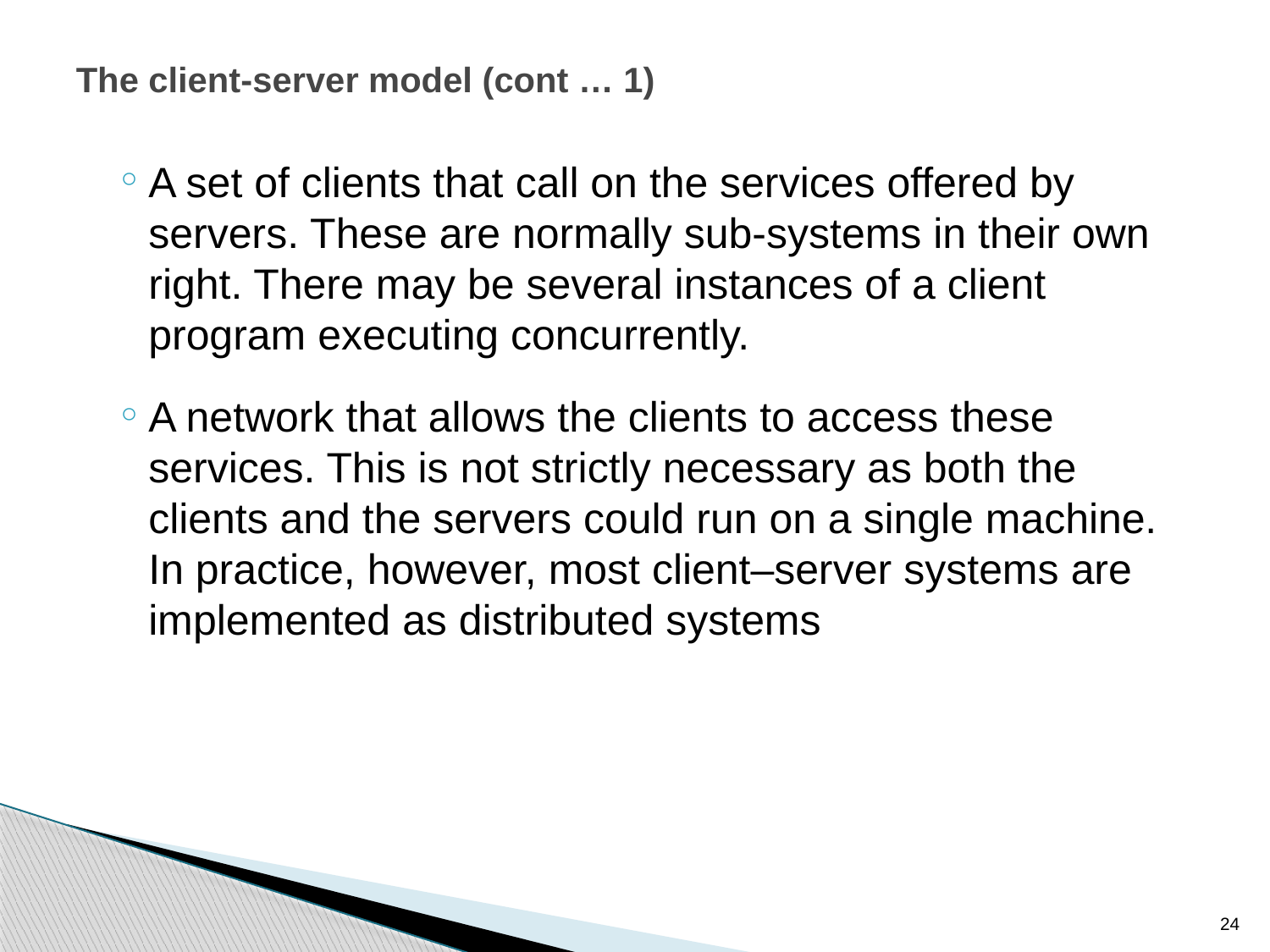

# The client-server model (cont … 1)
A set of clients that call on the services offered by servers. These are normally sub-systems in their own right. There may be several instances of a client program executing concurrently.
A network that allows the clients to access these services. This is not strictly necessary as both the clients and the servers could run on a single machine. In practice, however, most client–server systems are implemented as distributed systems

24